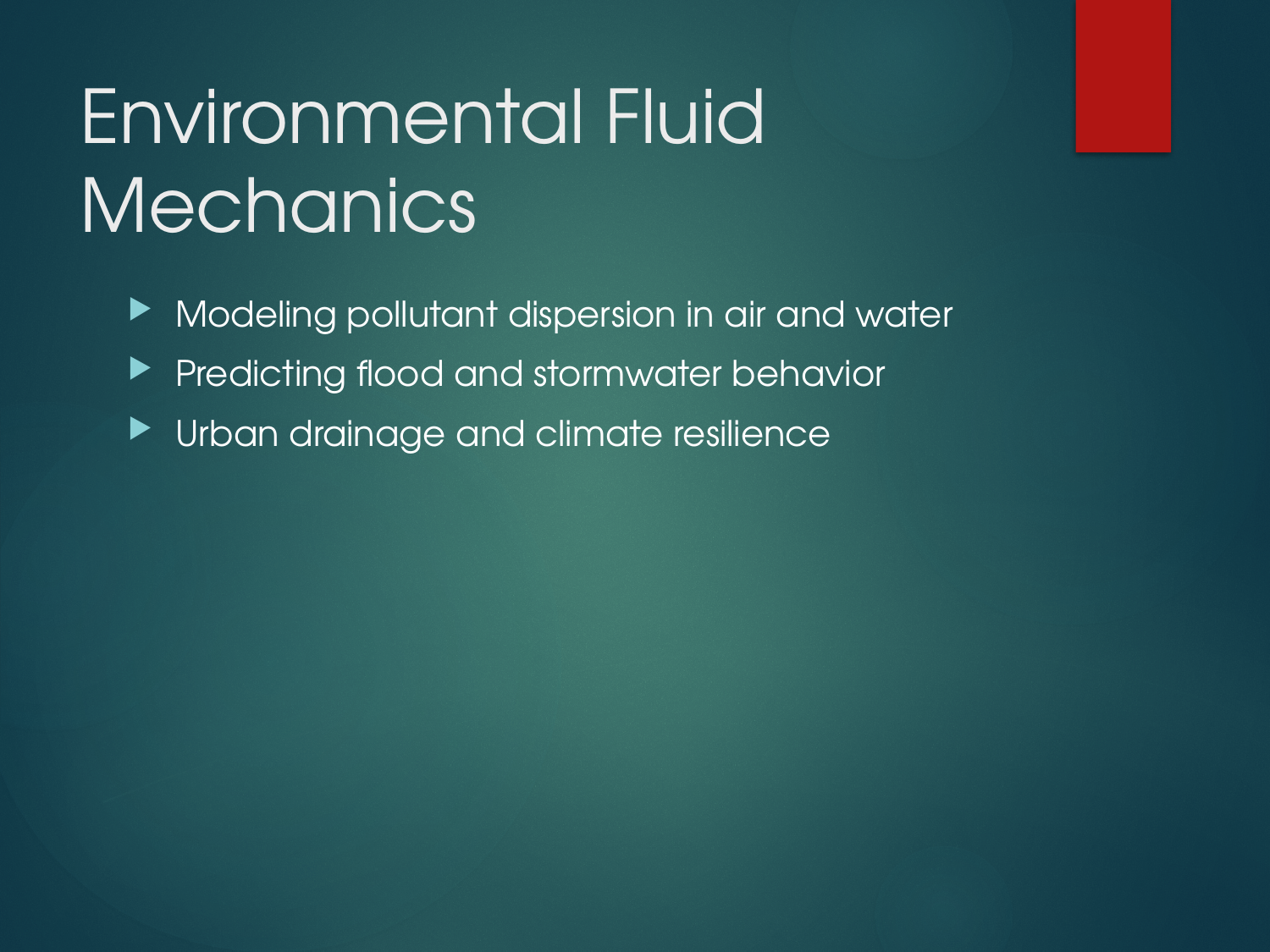

# Environmental Fluid Mechanics
Modeling pollutant dispersion in air and water
Predicting flood and stormwater behavior
Urban drainage and climate resilience